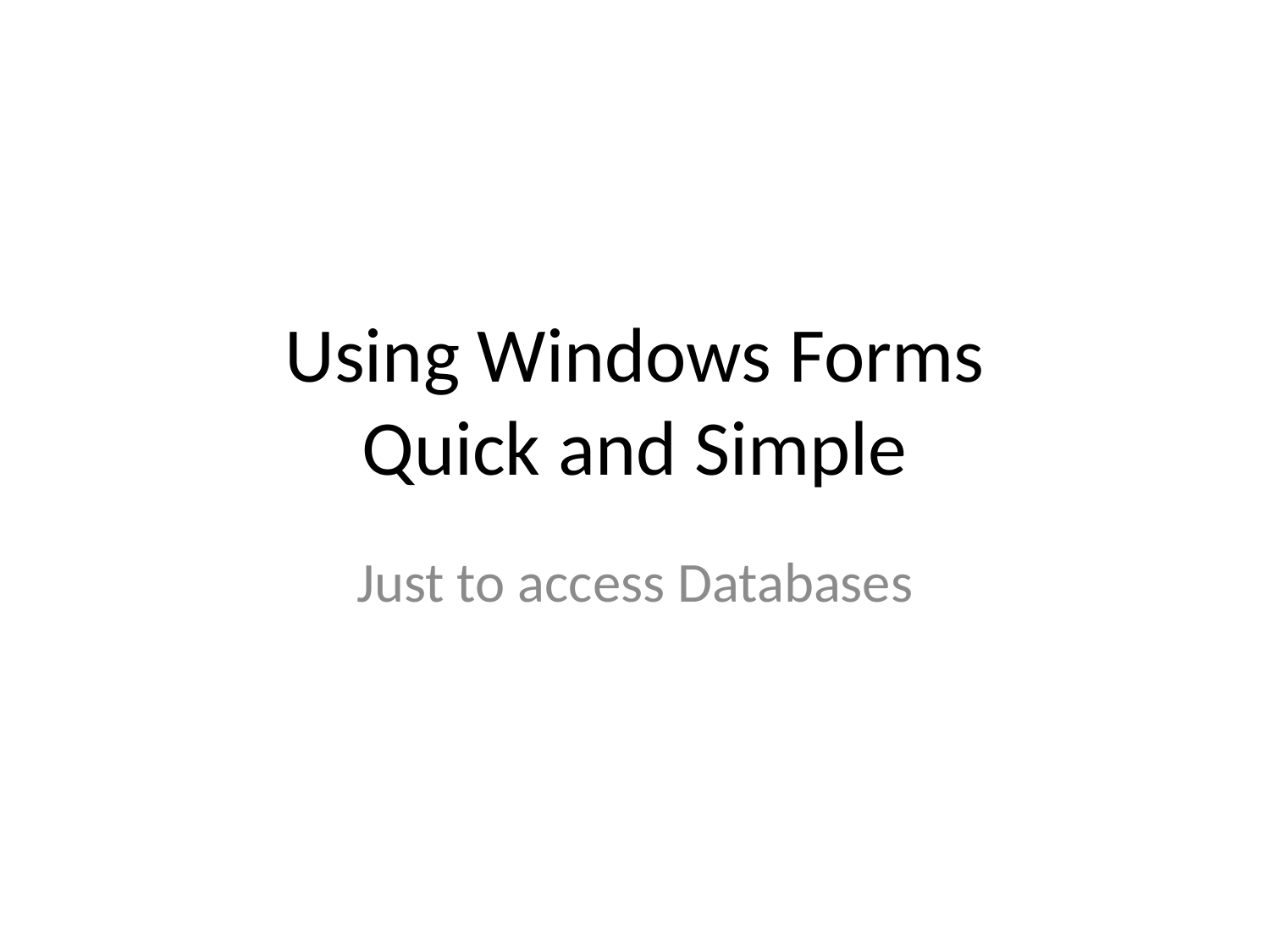

# Using Windows Forms Quick and Simple
Just to access Databases